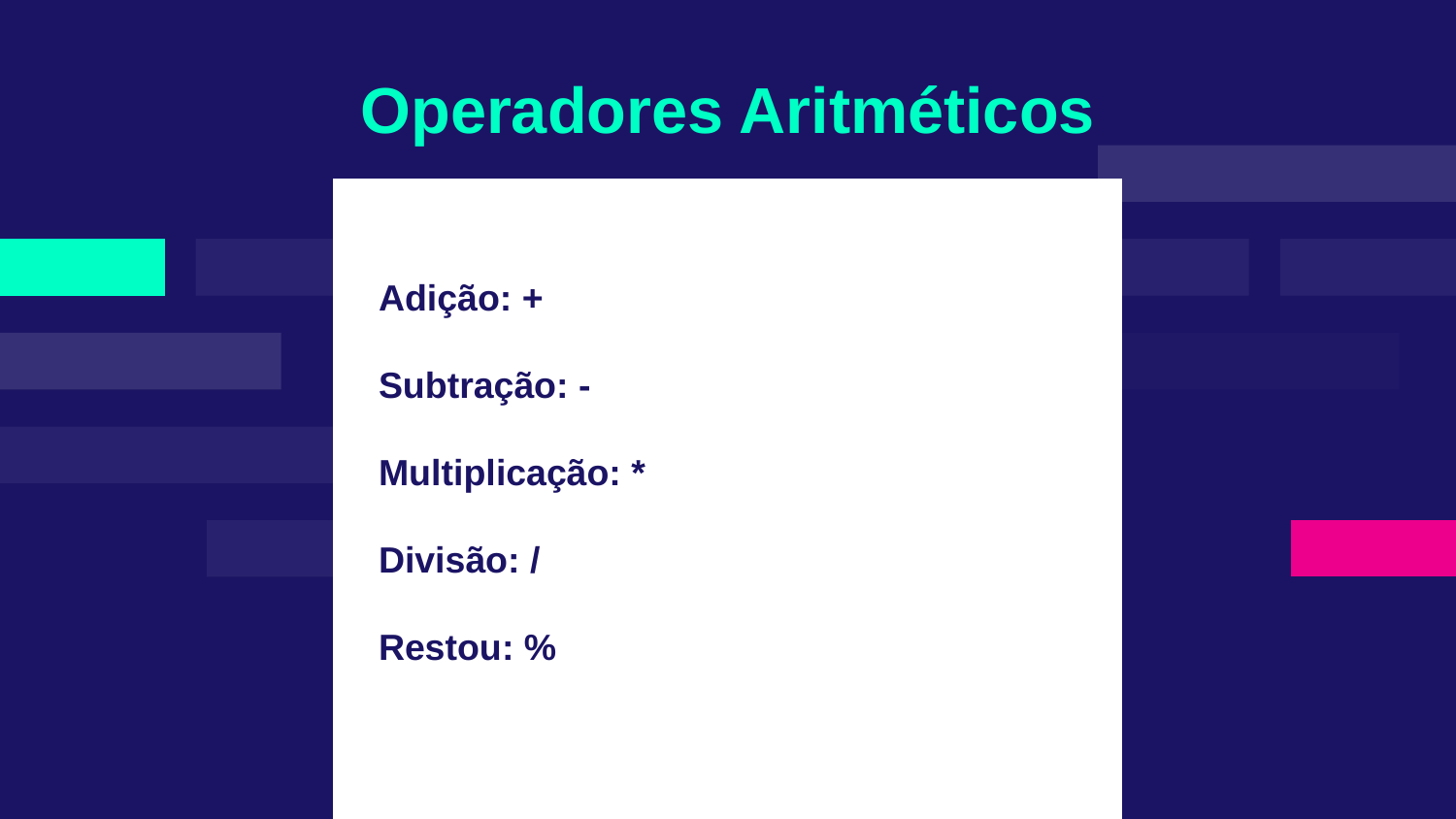

# Operadores Aritméticos

Adição: +

Subtração: -

Multiplicação: *

Divisão: /

Restou: %